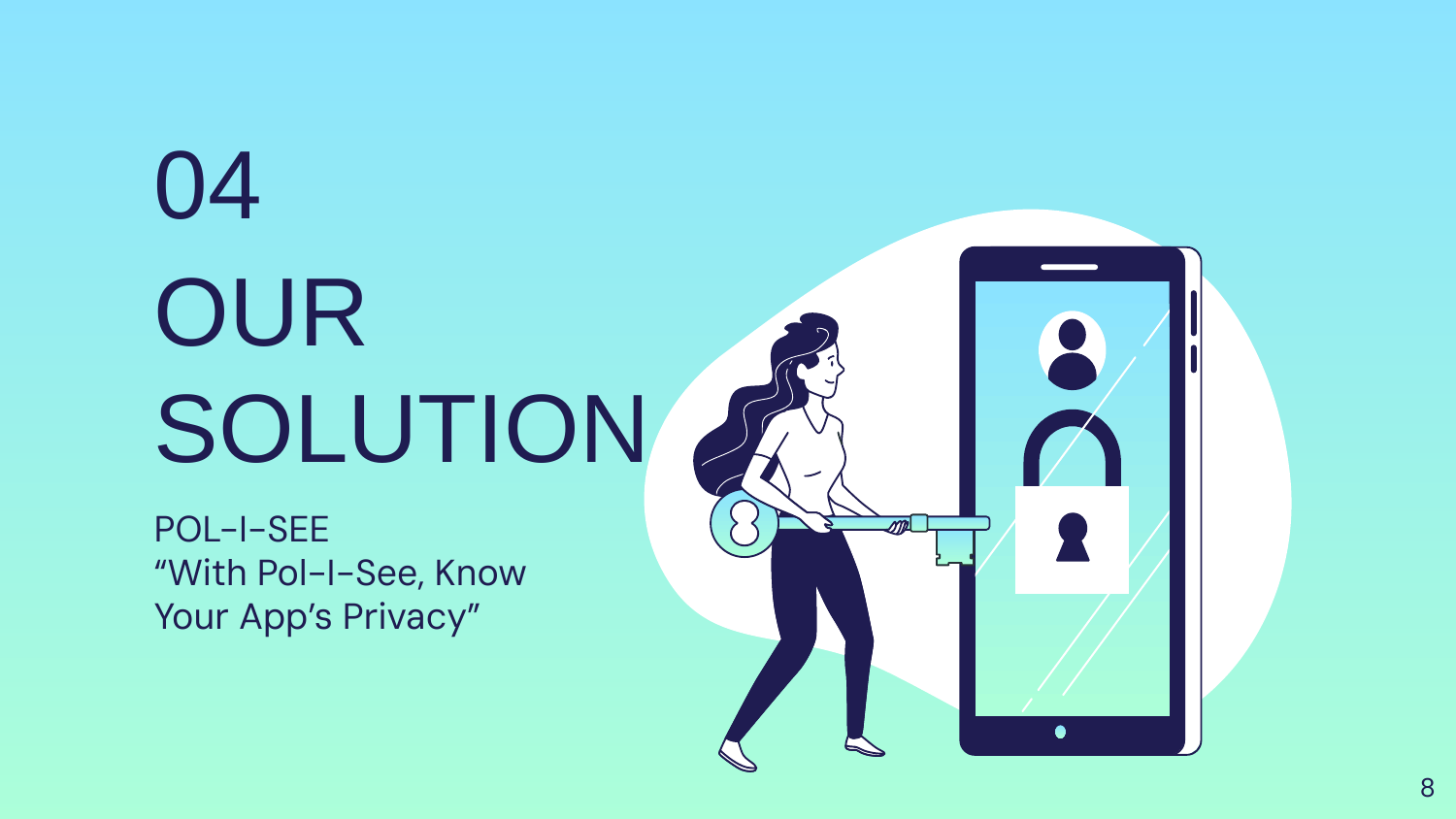

04

# OUR
SOLUTION

POL-I-SEE
“With Pol-I-See, Know Your App’s Privacy”

8